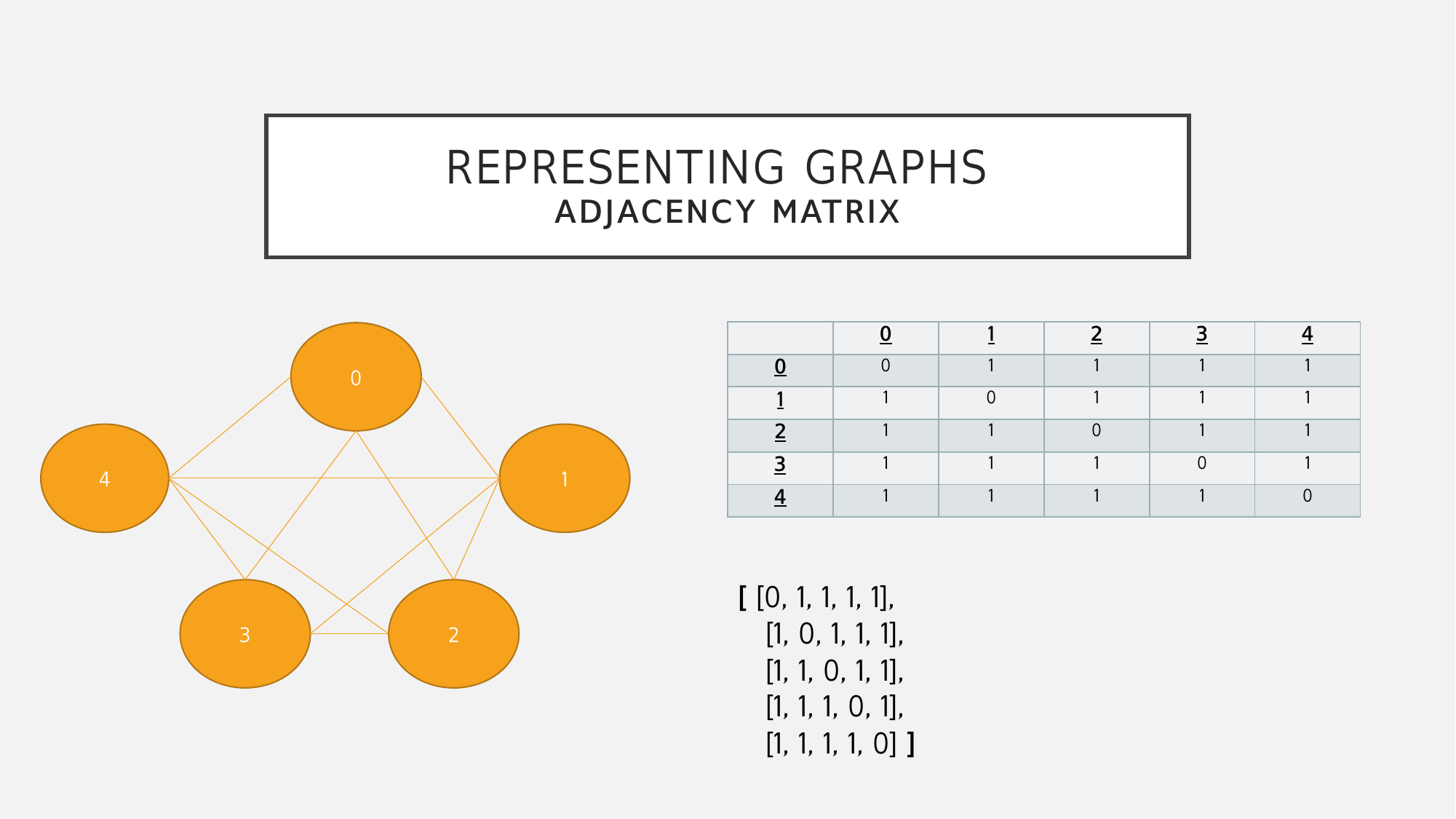

# Representing graphs Adjacency MATRIX
|  | 0 | 1 | 2 | 3 | 4 |
| --- | --- | --- | --- | --- | --- |
| 0 | 0 | 1 | 1 | 1 | 1 |
| 1 | 1 | 0 | 1 | 1 | 1 |
| 2 | 1 | 1 | 0 | 1 | 1 |
| 3 | 1 | 1 | 1 | 0 | 1 |
| 4 | 1 | 1 | 1 | 1 | 0 |
0
1
4
[ [0, 1, 1, 1, 1],
   [1, 0, 1, 1, 1],
   [1, 1, 0, 1, 1],
   [1, 1, 1, 0, 1],
   [1, 1, 1, 1, 0] ]

2
3